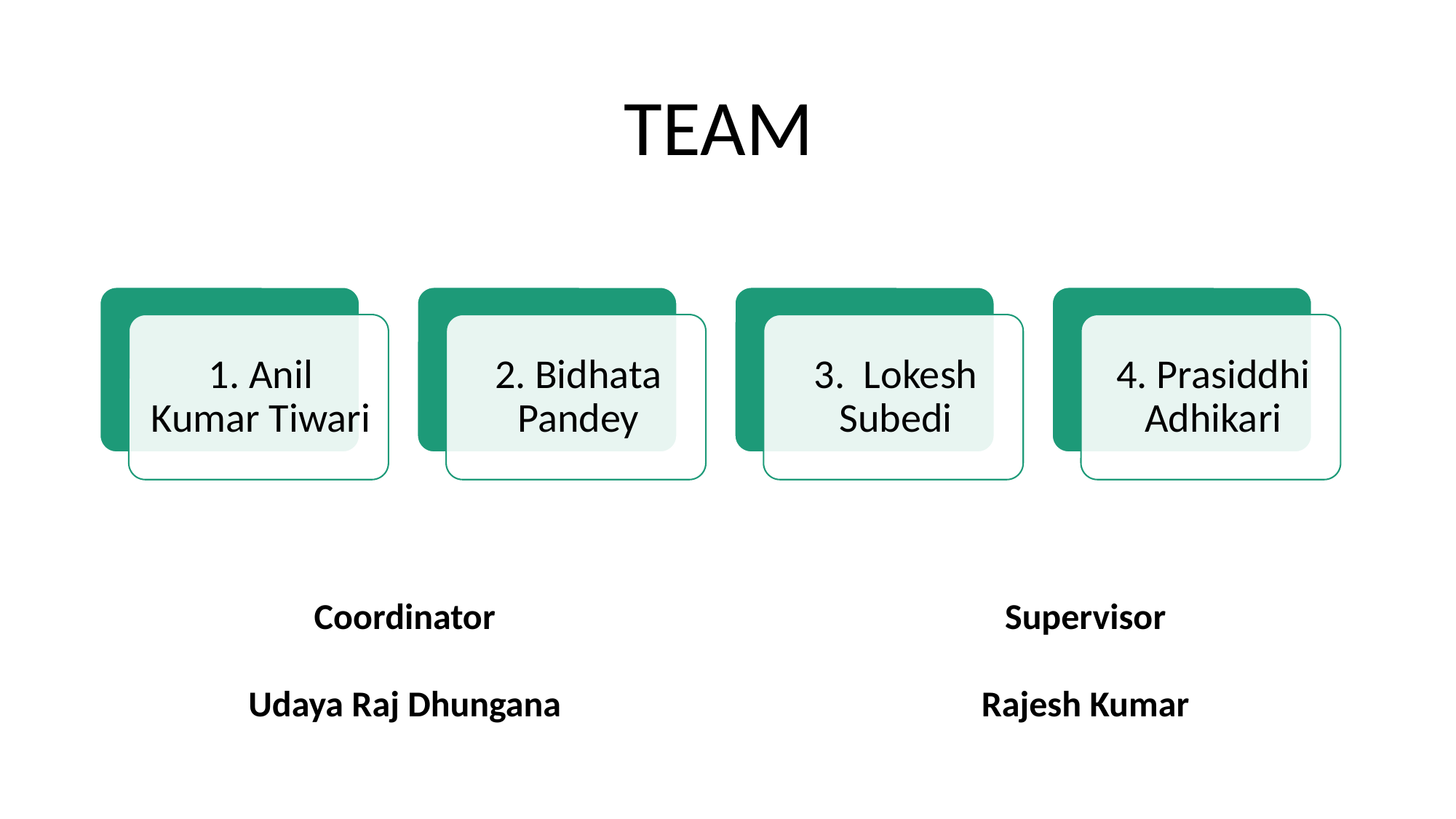

TEAM
1. Anil Kumar Tiwari
2. Bidhata Pandey
3.  Lokesh Subedi
4. Prasiddhi Adhikari
Supervisor

Rajesh Kumar
Coordinator

Udaya Raj Dhungana